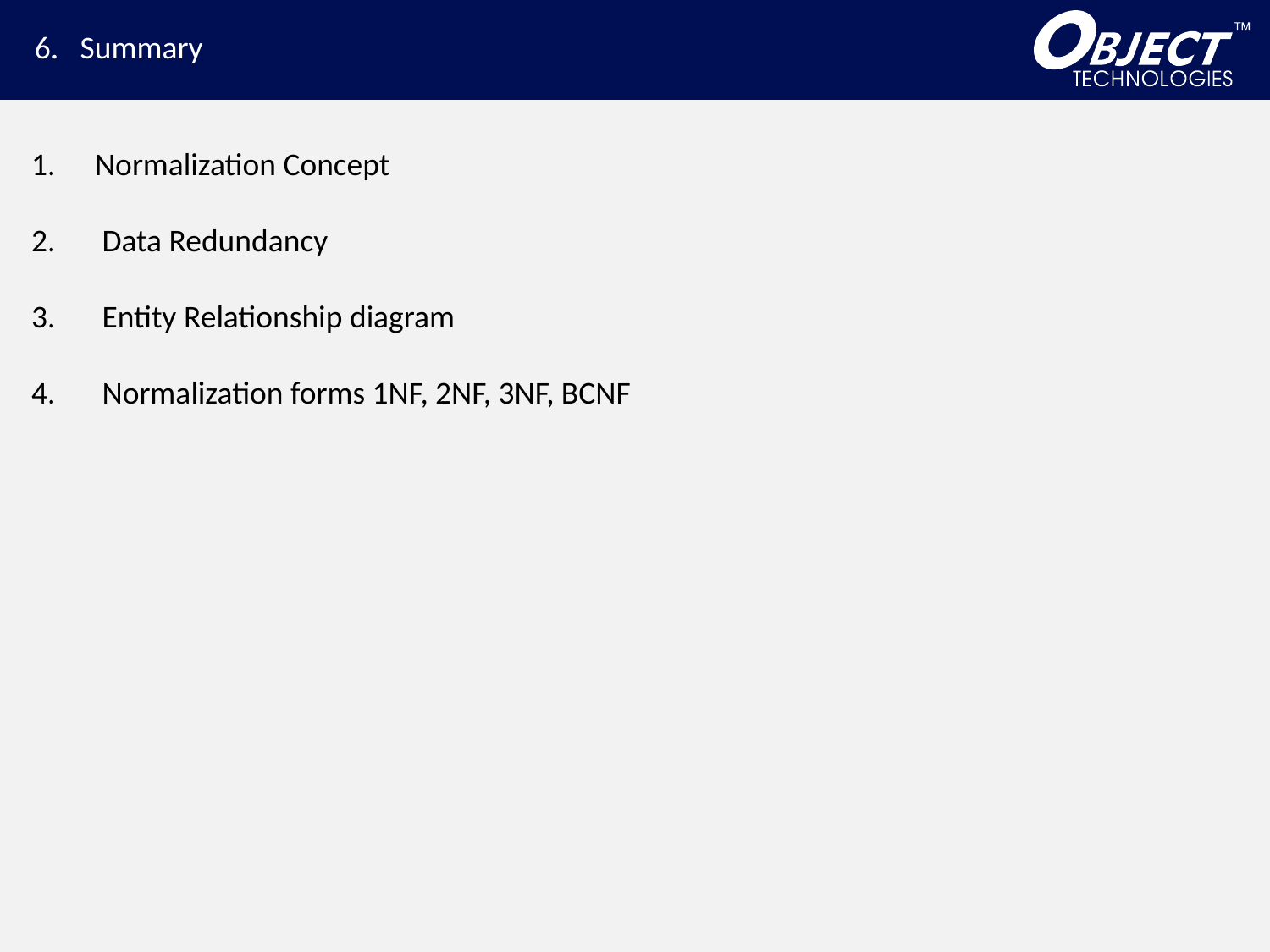

6.   Summary
Normalization Concept

 Data Redundancy

 Entity Relationship diagram

 Normalization forms 1NF, 2NF, 3NF, BCNF